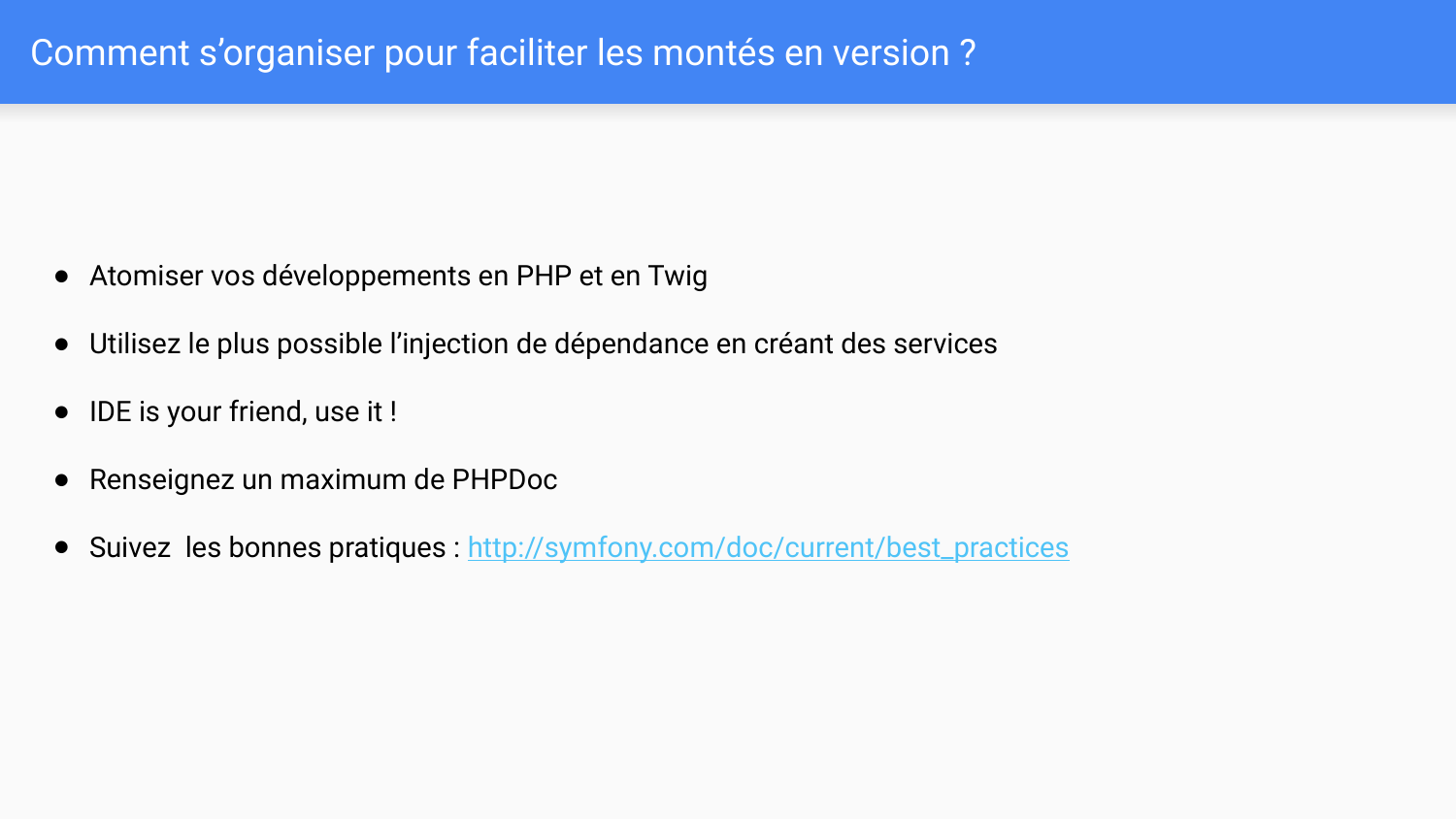

# Comment s’organiser pour faciliter les montés en version ?

Atomiser vos développements en PHP et en Twig
Utilisez le plus possible l’injection de dépendance en créant des services
IDE is your friend, use it !
Renseignez un maximum de PHPDoc
Suivez  les bonnes pratiques : http://symfony.com/doc/current/best_practices